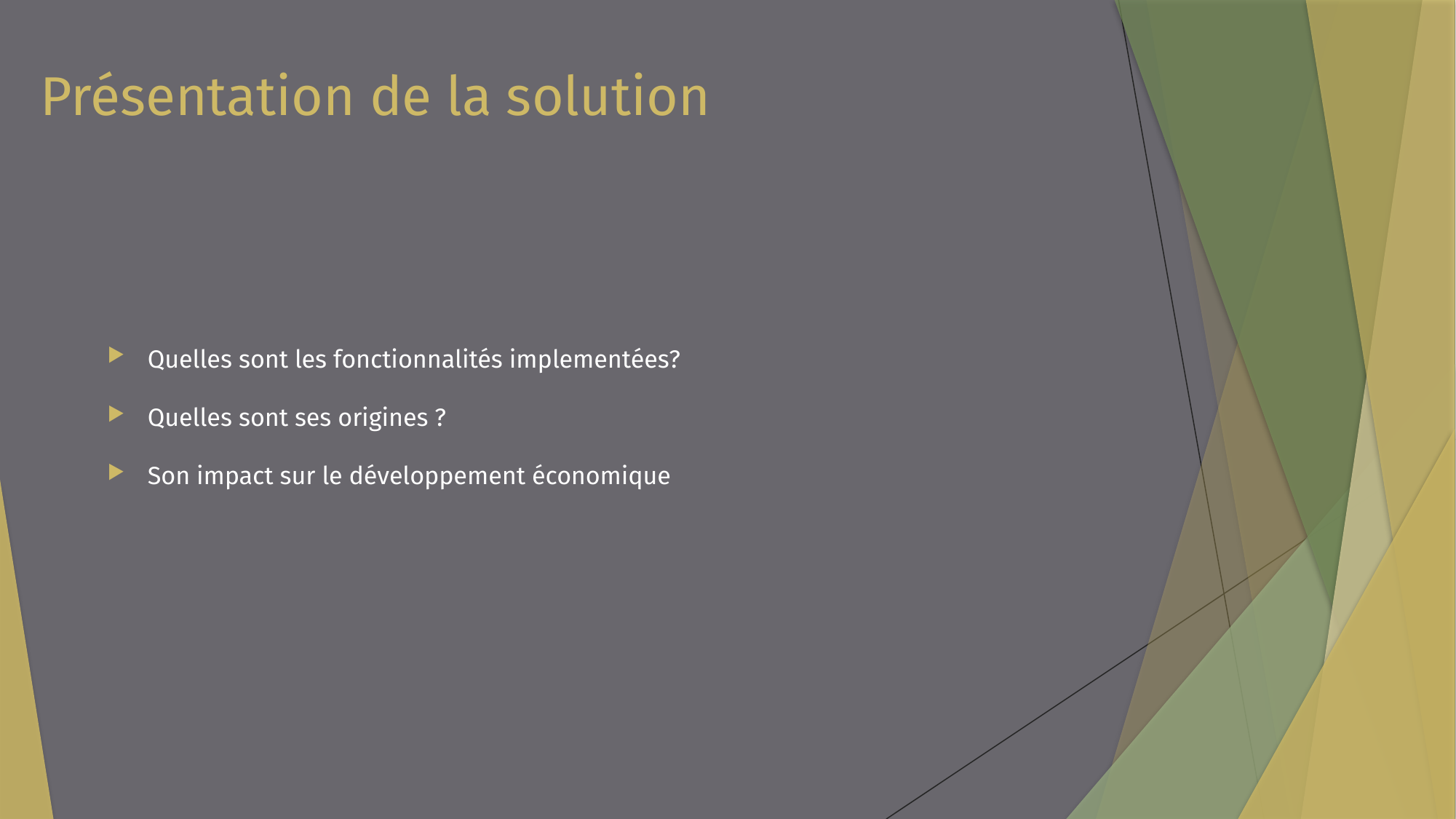

Présentation de la solution
Quelles sont les fonctionnalités implementées?
Quelles sont ses origines ?
Son impact sur le développement économique